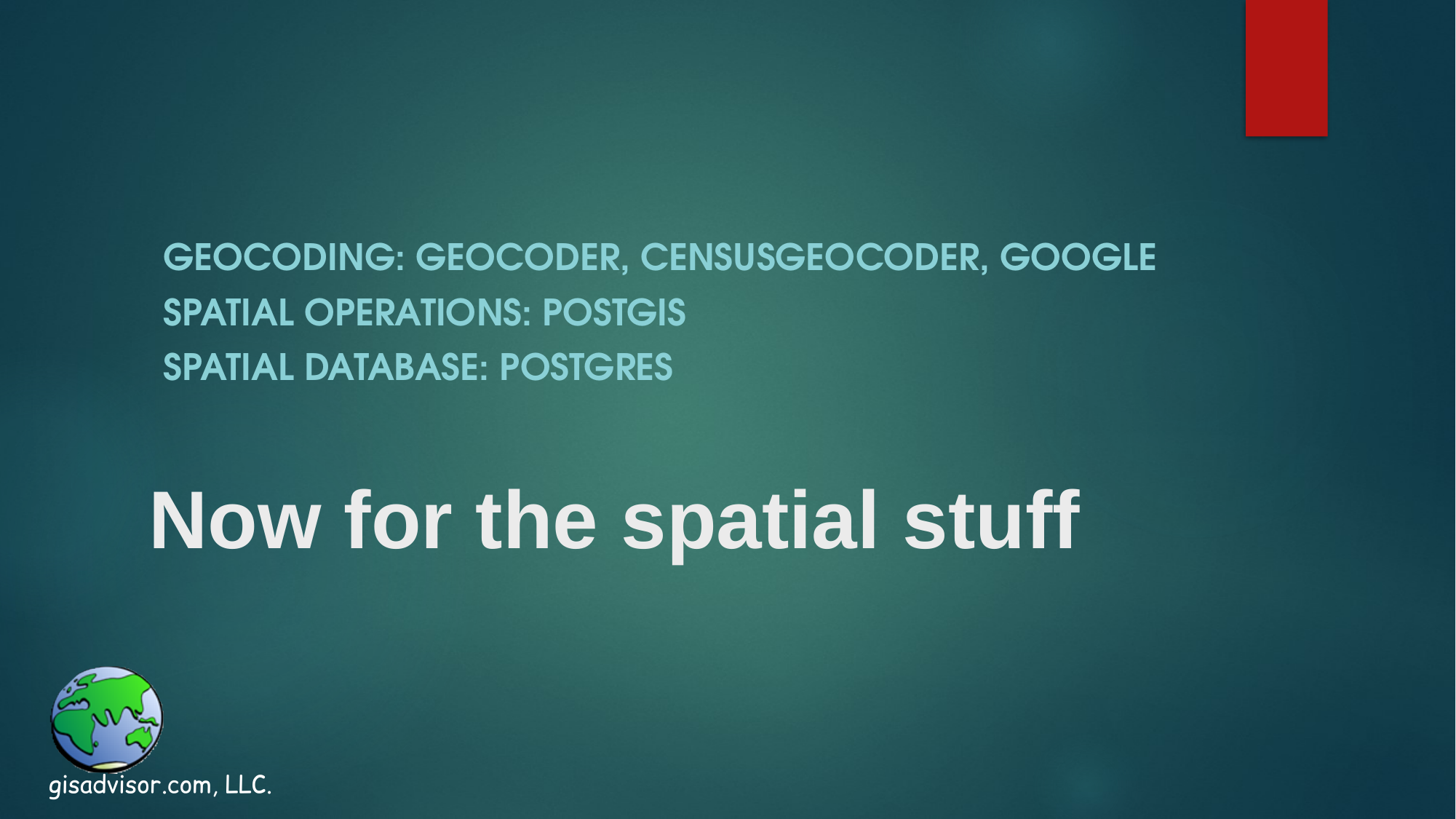

# Now for the spatial stuff
Geocoding: geocoder, censusgeocoder, Google
Spatial operations: postgis
Spatial database: postgres